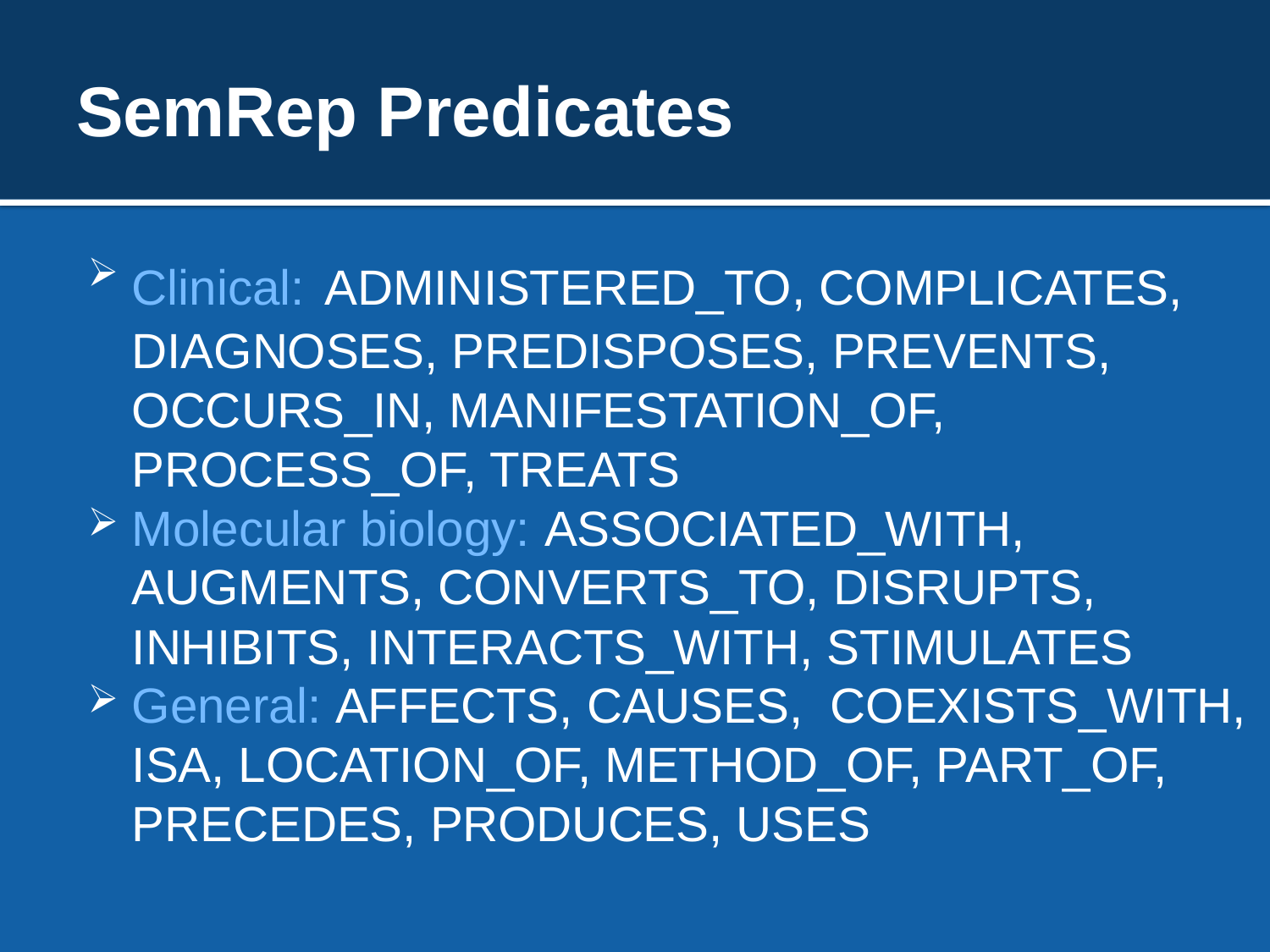

# SemRep Predicates
Clinical: administered_to, complicates, diagnoses, predisposes, prevents, occurs_in, manifestation_of, process_of, treats
Molecular biology: associated_with, augments, converts_to, disrupts, inhibits, interacts_with, stimulates
General: affects, causes,  coexists_with, isa, location_of, method_of, part_of, precedes, produces, uses